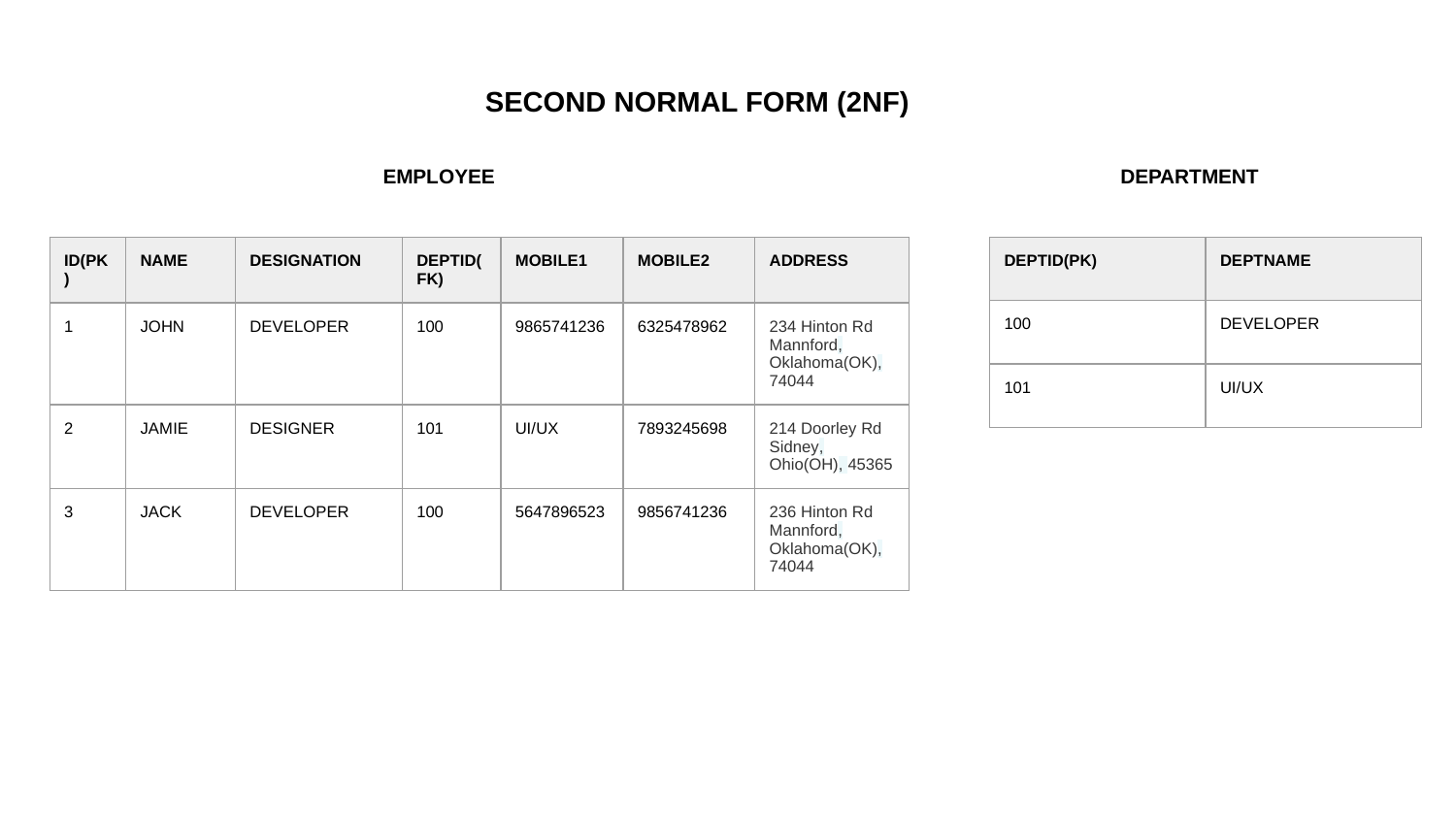

SECOND NORMAL FORM (2NF)
EMPLOYEE
DEPARTMENT
| ID(PK) | NAME | DESIGNATION | DEPTID(FK) | MOBILE1 | MOBILE2 | ADDRESS |
| --- | --- | --- | --- | --- | --- | --- |
| 1 | JOHN | DEVELOPER | 100 | 9865741236 | 6325478962 | 234 Hinton Rd Mannford, Oklahoma(OK), 74044 |
| 2 | JAMIE | DESIGNER | 101 | UI/UX | 7893245698 | 214 Doorley Rd Sidney, Ohio(OH), 45365 |
| 3 | JACK | DEVELOPER | 100 | 5647896523 | 9856741236 | 236 Hinton Rd Mannford, Oklahoma(OK), 74044 |
| DEPTID(PK) | DEPTNAME |
| --- | --- |
| 100 | DEVELOPER |
| 101 | UI/UX |